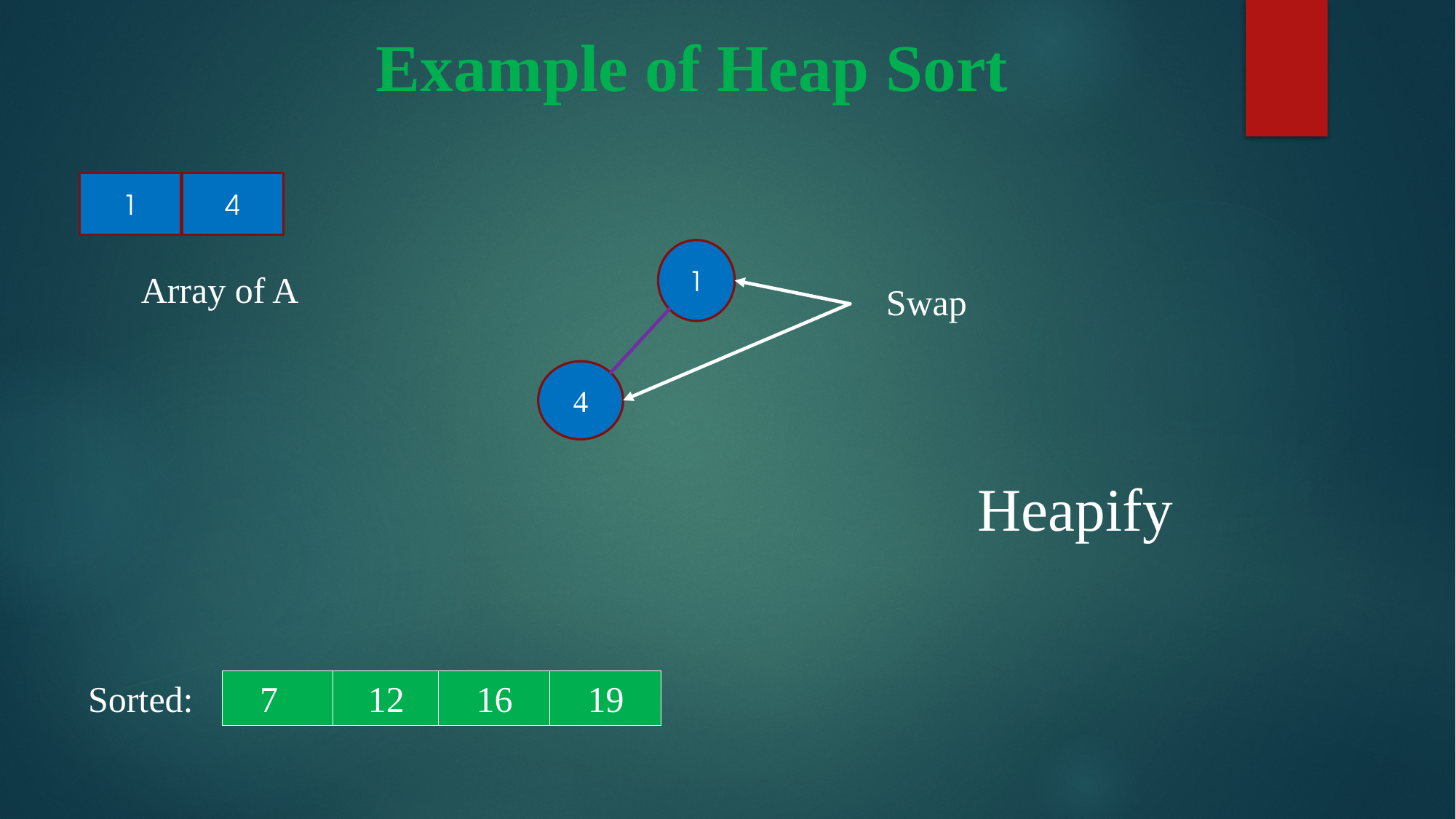

# Example of Heap Sort
1
4
1
Array of A
Swap
4
Heapify
   19
Sorted:
   7
   12
   16